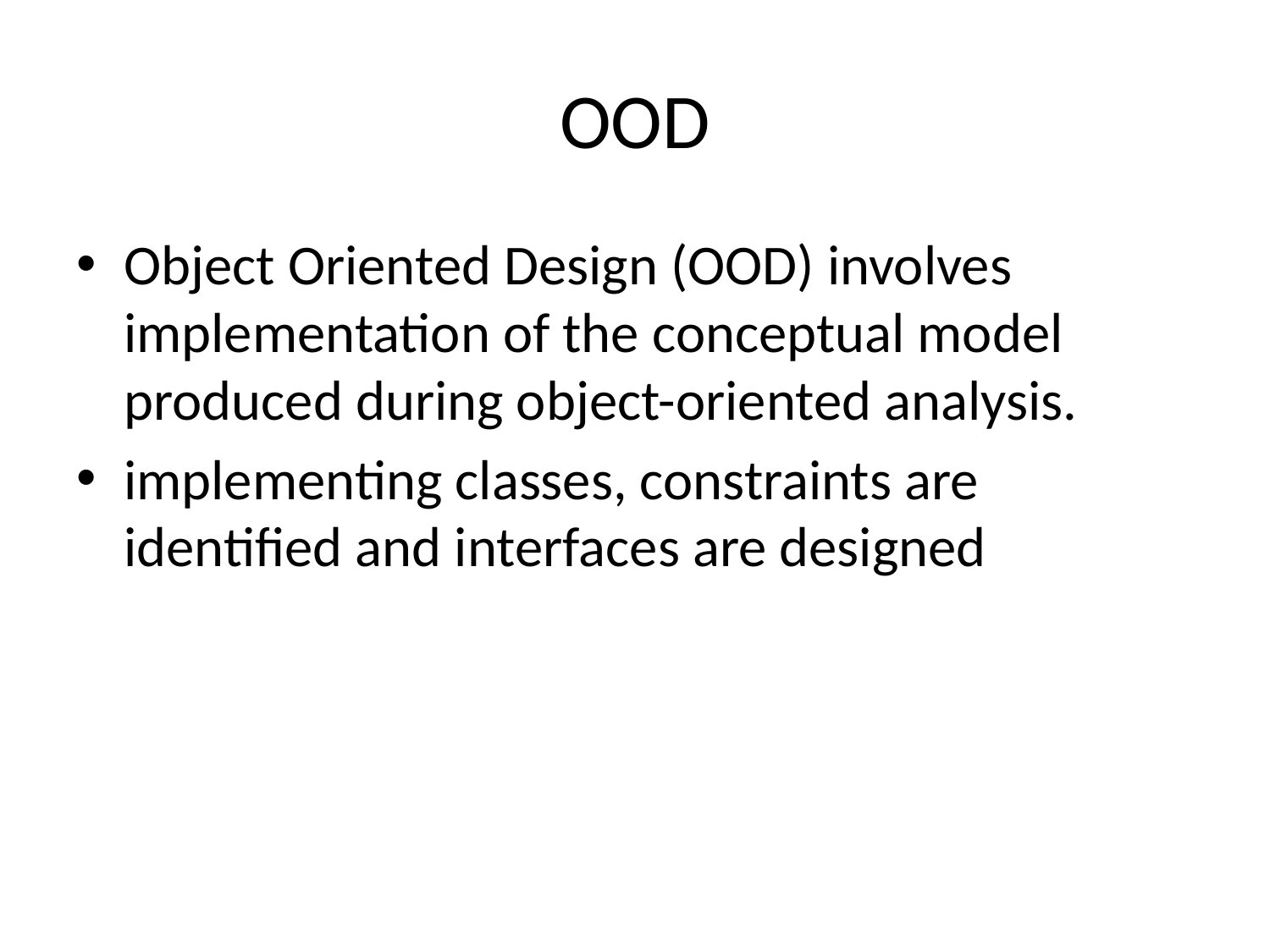

# OOD
Object Oriented Design (OOD) involves implementation of the conceptual model produced during object-oriented analysis.
implementing classes, constraints are identified and interfaces are designed